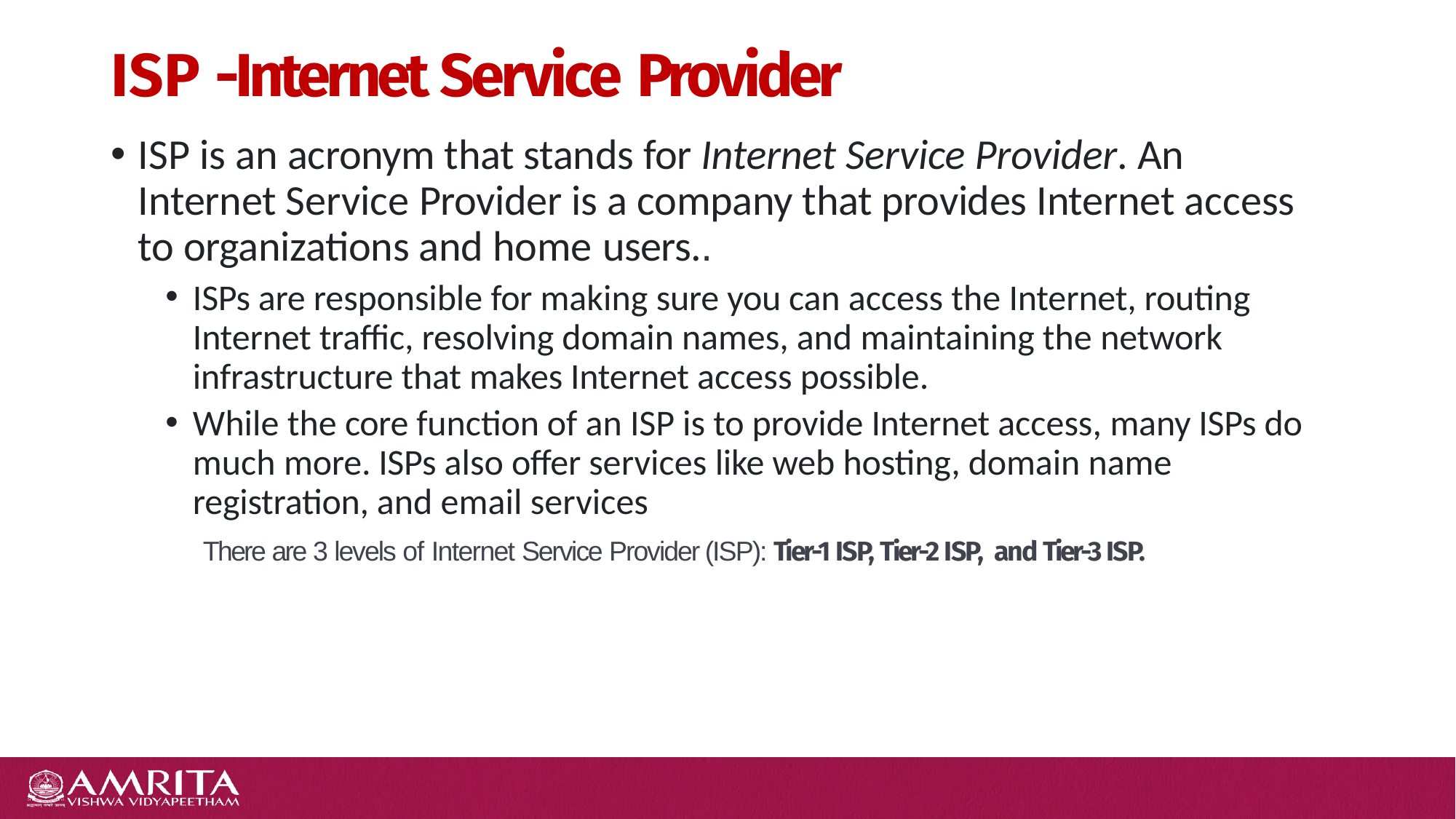

# ISP -Internet Service Provider
ISP is an acronym that stands for Internet Service Provider. An  Internet Service Provider is a company that provides Internet access  to organizations and home users..
ISPs are responsible for making sure you can access the Internet, routing  Internet traffic, resolving domain names, and maintaining the network  infrastructure that makes Internet access possible.
While the core function of an ISP is to provide Internet access, many ISPs do  much more. ISPs also offer services like web hosting, domain name  registration, and email services
There are 3 levels of Internet Service Provider (ISP): Tier-1 ISP, Tier-2 ISP, and Tier-3 ISP.